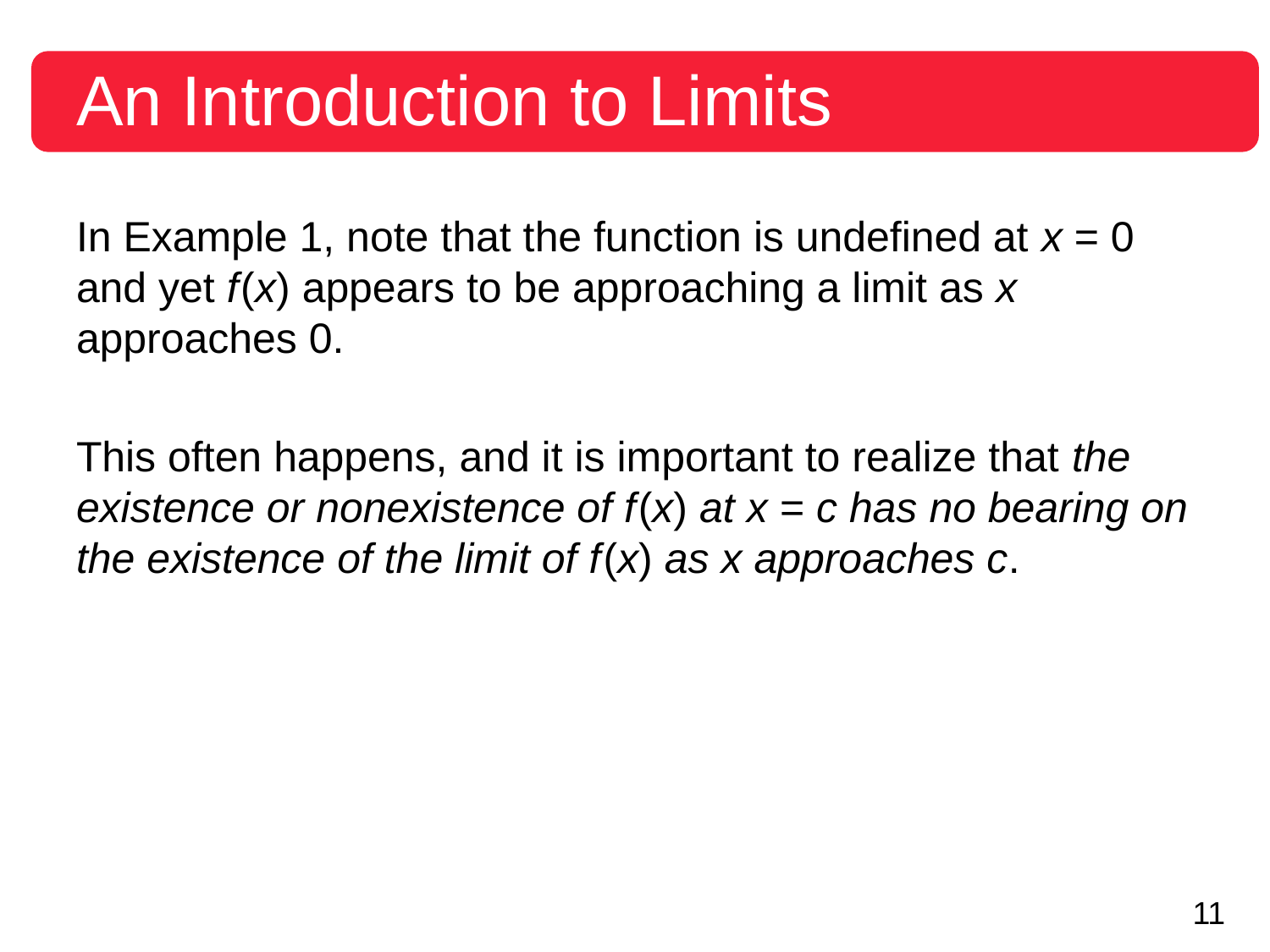

# An Introduction to Limits
In Example 1, note that the function is undefined at x = 0 and yet f (x) appears to be approaching a limit as x approaches 0.

This often happens, and it is important to realize that the existence or nonexistence of f (x) at x = c has no bearing on the existence of the limit of f (x) as x approaches c.